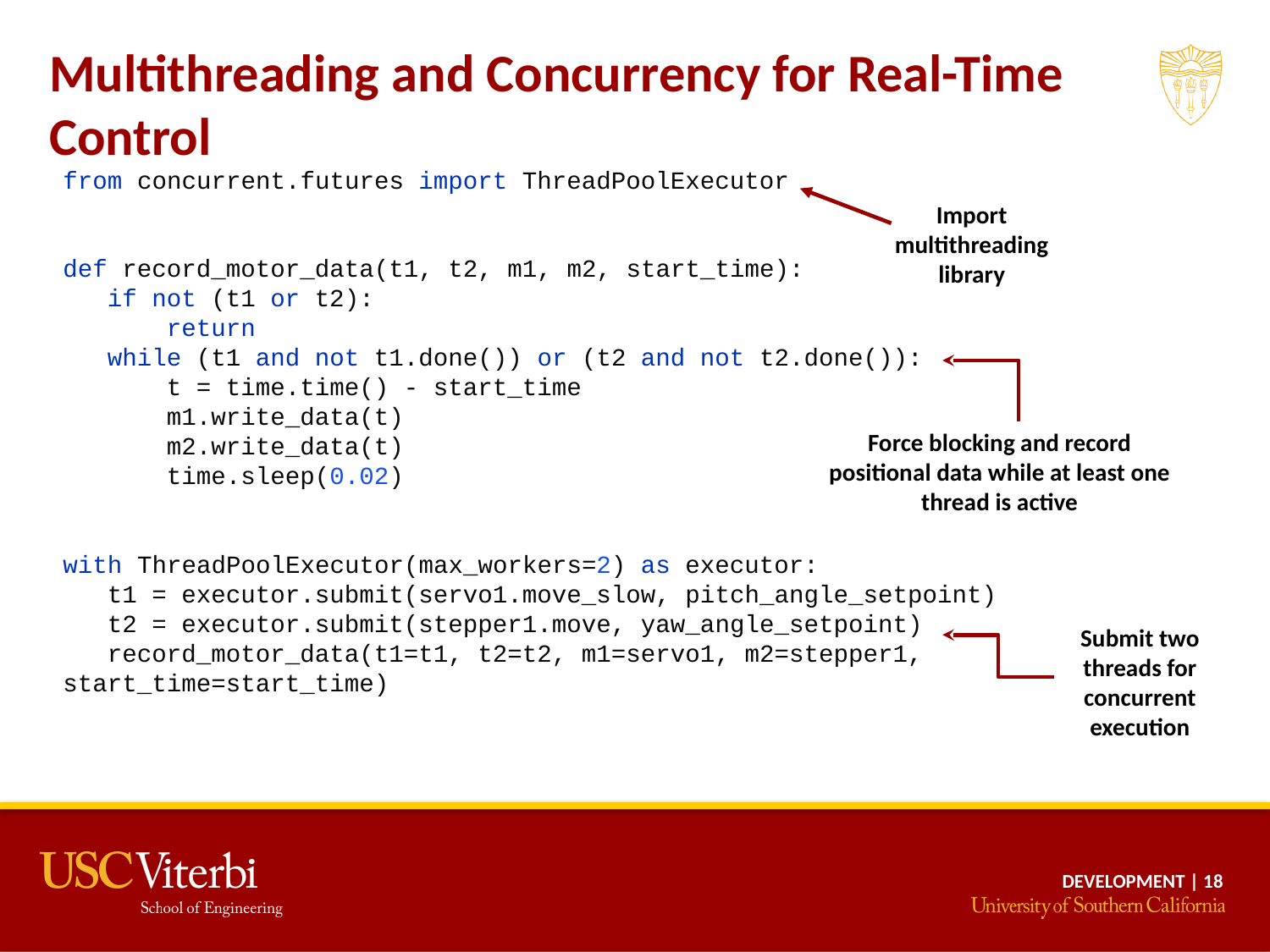

Multithreading and Concurrency for Real-Time Control
from concurrent.futures import ThreadPoolExecutor

def record_motor_data(t1, t2, m1, m2, start_time):
   if not (t1 or t2):
       return
   while (t1 and not t1.done()) or (t2 and not t2.done()):
       t = time.time() - start_time
       m1.write_data(t)
       m2.write_data(t)
       time.sleep(0.02)

with ThreadPoolExecutor(max_workers=2) as executor:
   t1 = executor.submit(servo1.move_slow, pitch_angle_setpoint)
   t2 = executor.submit(stepper1.move, yaw_angle_setpoint)
   record_motor_data(t1=t1, t2=t2, m1=servo1, m2=stepper1, start_time=start_time)

Import multithreading library
Force blocking and record positional data while at least one thread is active
Submit two threads for concurrent execution
DEVELOPMENT | 18